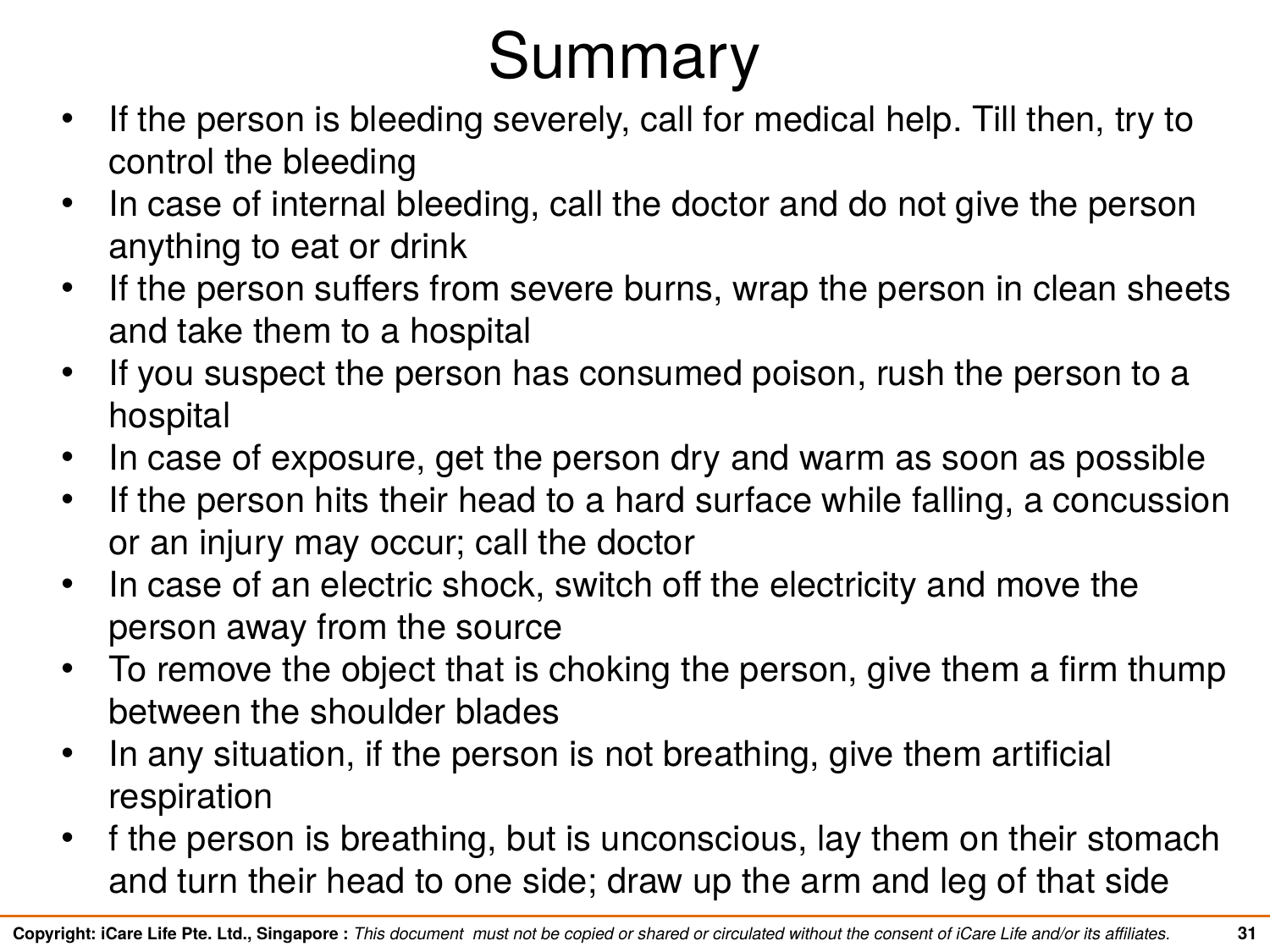

# Summary
If the person is bleeding severely, call for medical help. Till then, try to control the bleeding
In case of internal bleeding, call the doctor and do not give the person anything to eat or drink
If the person suffers from severe burns, wrap the person in clean sheets and take them to a hospital
If you suspect the person has consumed poison, rush the person to a hospital
In case of exposure, get the person dry and warm as soon as possible
If the person hits their head to a hard surface while falling, a concussion or an injury may occur; call the doctor
In case of an electric shock, switch off the electricity and move the person away from the source
To remove the object that is choking the person, give them a firm thump between the shoulder blades
In any situation, if the person is not breathing, give them artificial respiration
f the person is breathing, but is unconscious, lay them on their stomach and turn their head to one side; draw up the arm and leg of that side
31